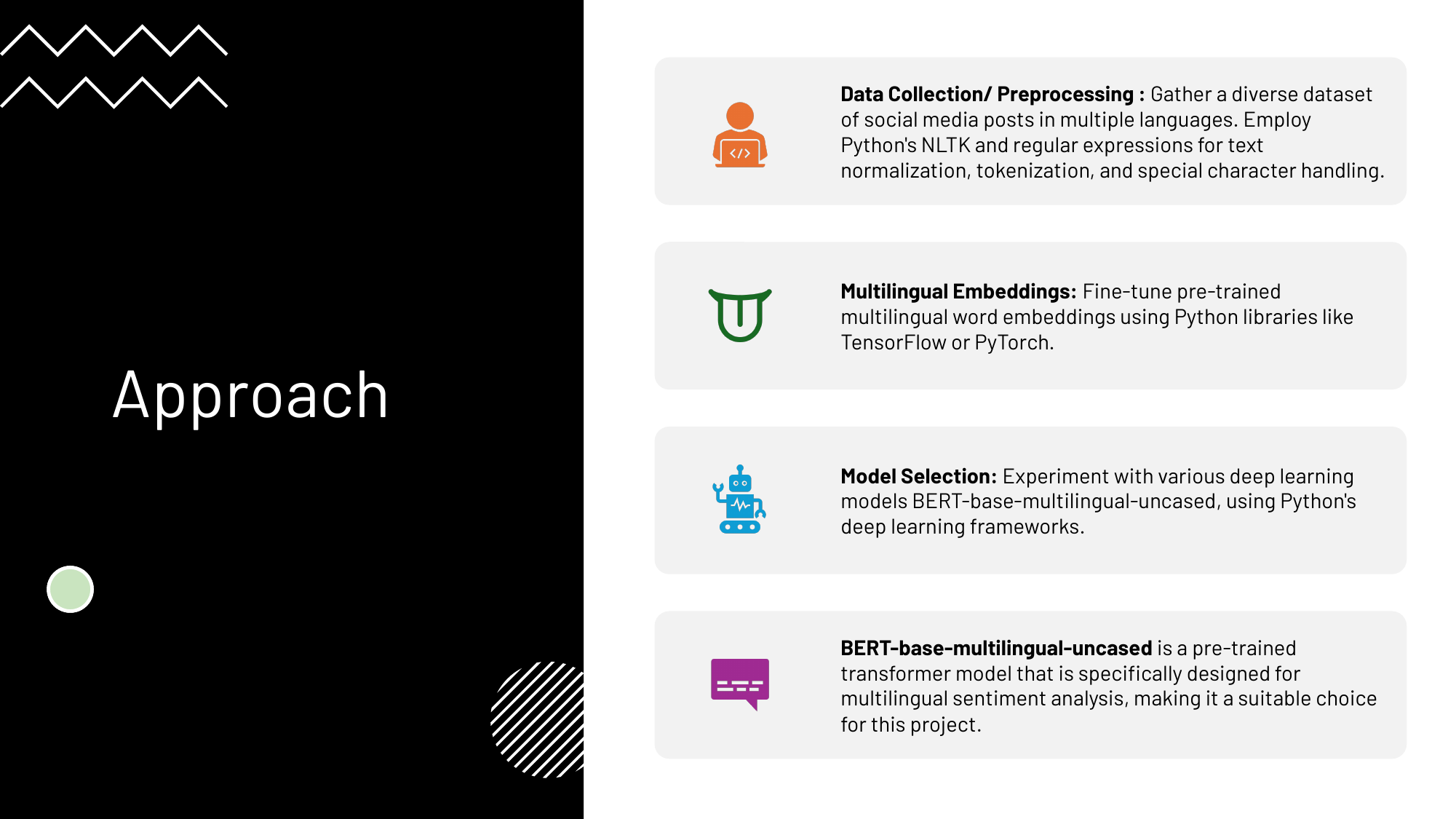

Data Collection/ Preprocessing : Gather a diverse dataset of social media posts in multiple languages. Employ Python's NLTK and regular expressions for text normalization, tokenization, and special character handling.
Multilingual Embeddings: Fine-tune pre-trained multilingual word embeddings using Python libraries like TensorFlow or PyTorch.
Model Selection: Experiment with various deep learning models BERT-base-multilingual-uncased, using Python's deep learning frameworks.
BERT-base-multilingual-uncased is a pre-trained transformer model that is specifically designed for multilingual sentiment analysis, making it a suitable choice for this project.
# Approach